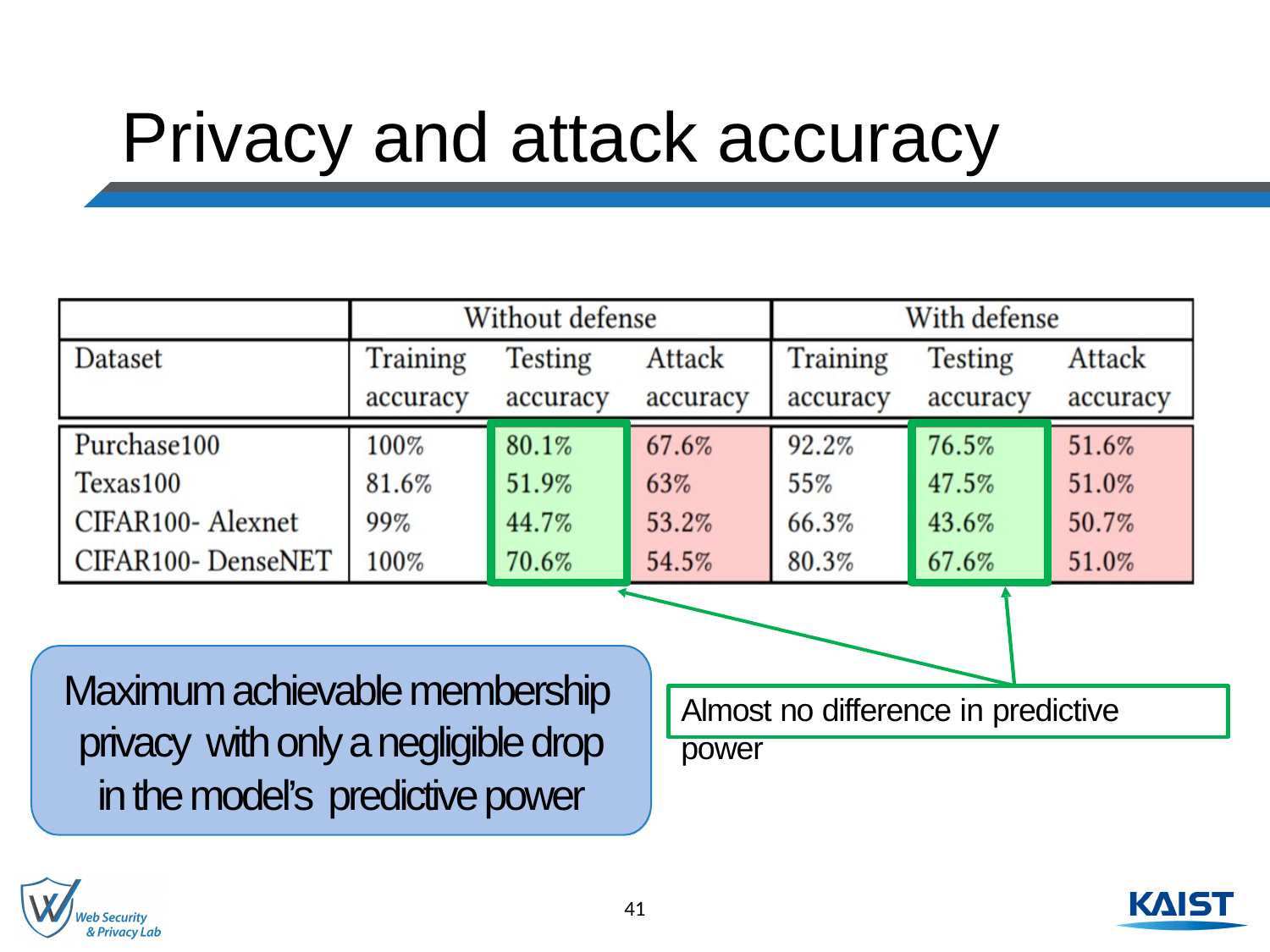

# Privacy and attack accuracy

Maximum achievable membership
privacy  with only a negligible drop
in the model’s  predictive power

Almost no difference in predictive power
41